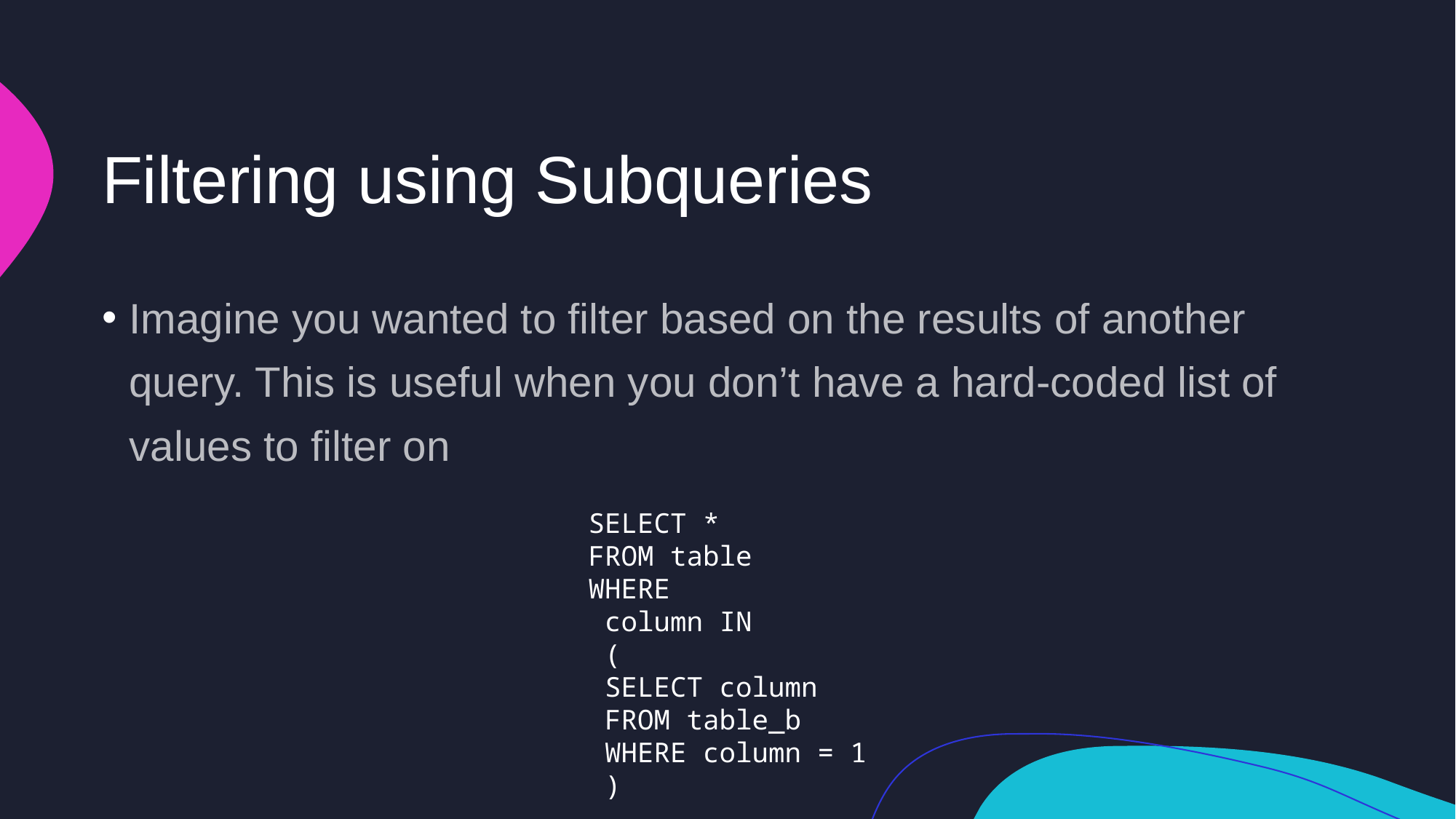

# Filtering using Subqueries
Imagine you wanted to filter based on the results of another query. This is useful when you don’t have a hard-coded list of values to filter on
SELECT *
FROM table
WHERE
 column IN
 (
 SELECT column
 FROM table_b
 WHERE column = 1
 )